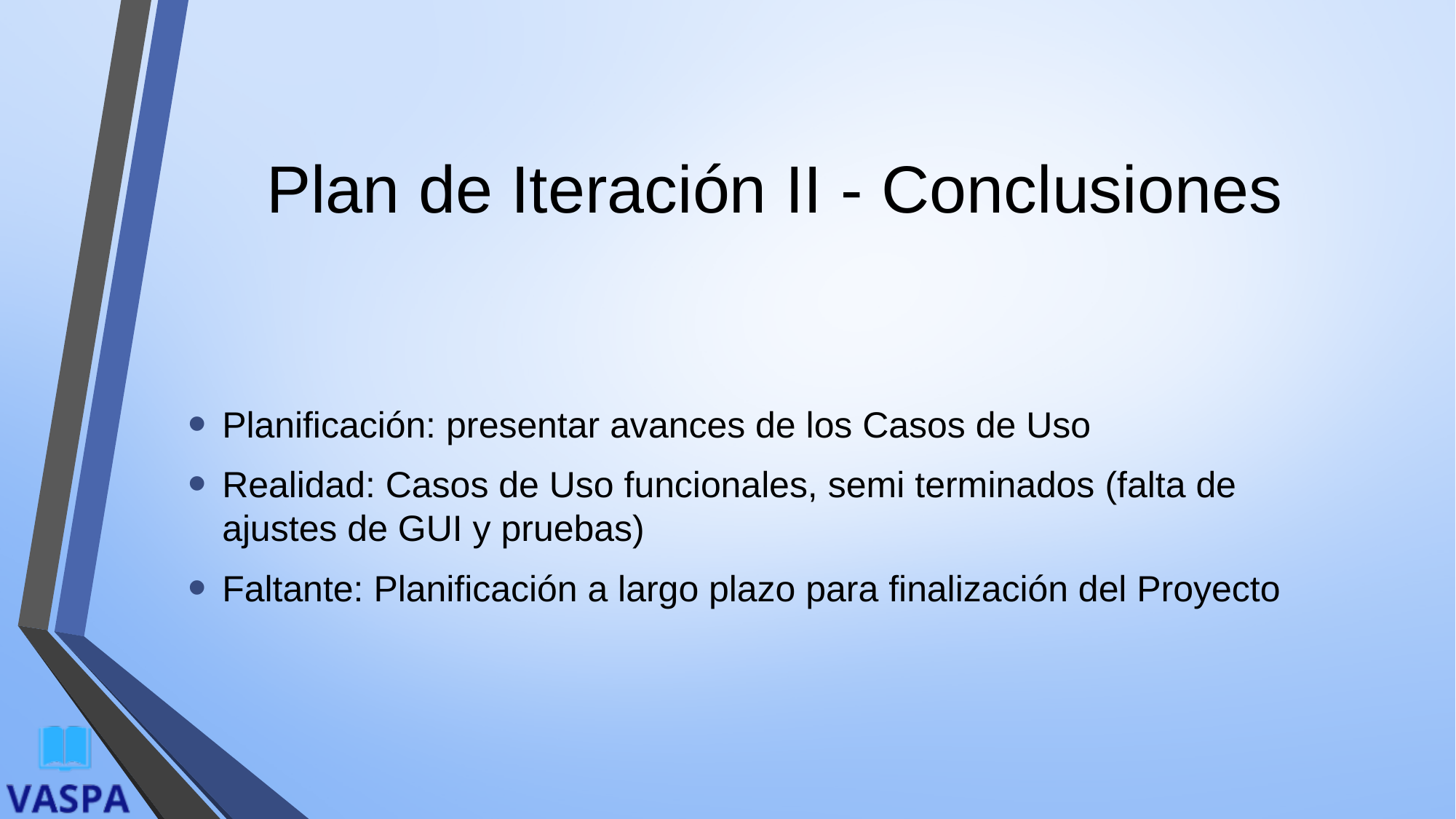

# Plan de Iteración II - Conclusiones
Planificación: presentar avances de los Casos de Uso
Realidad: Casos de Uso funcionales, semi terminados (falta de ajustes de GUI y pruebas)
Faltante: Planificación a largo plazo para finalización del Proyecto